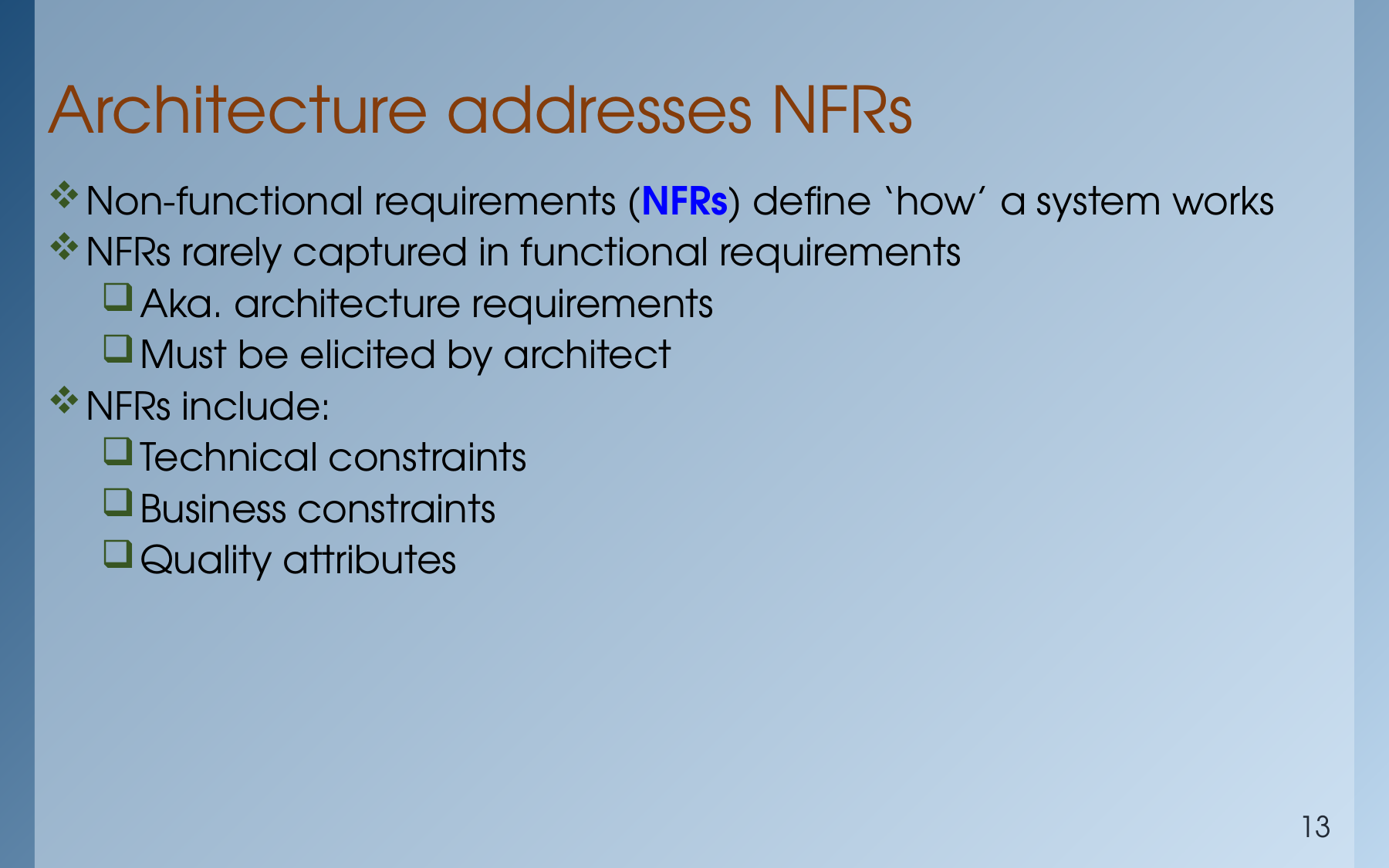

# Architecture addresses NFRs
Non-functional requirements (NFRs) define ‘how’ a system works
NFRs rarely captured in functional requirements
Aka. architecture requirements
Must be elicited by architect
NFRs include:
Technical constraints
Business constraints
Quality attributes

13